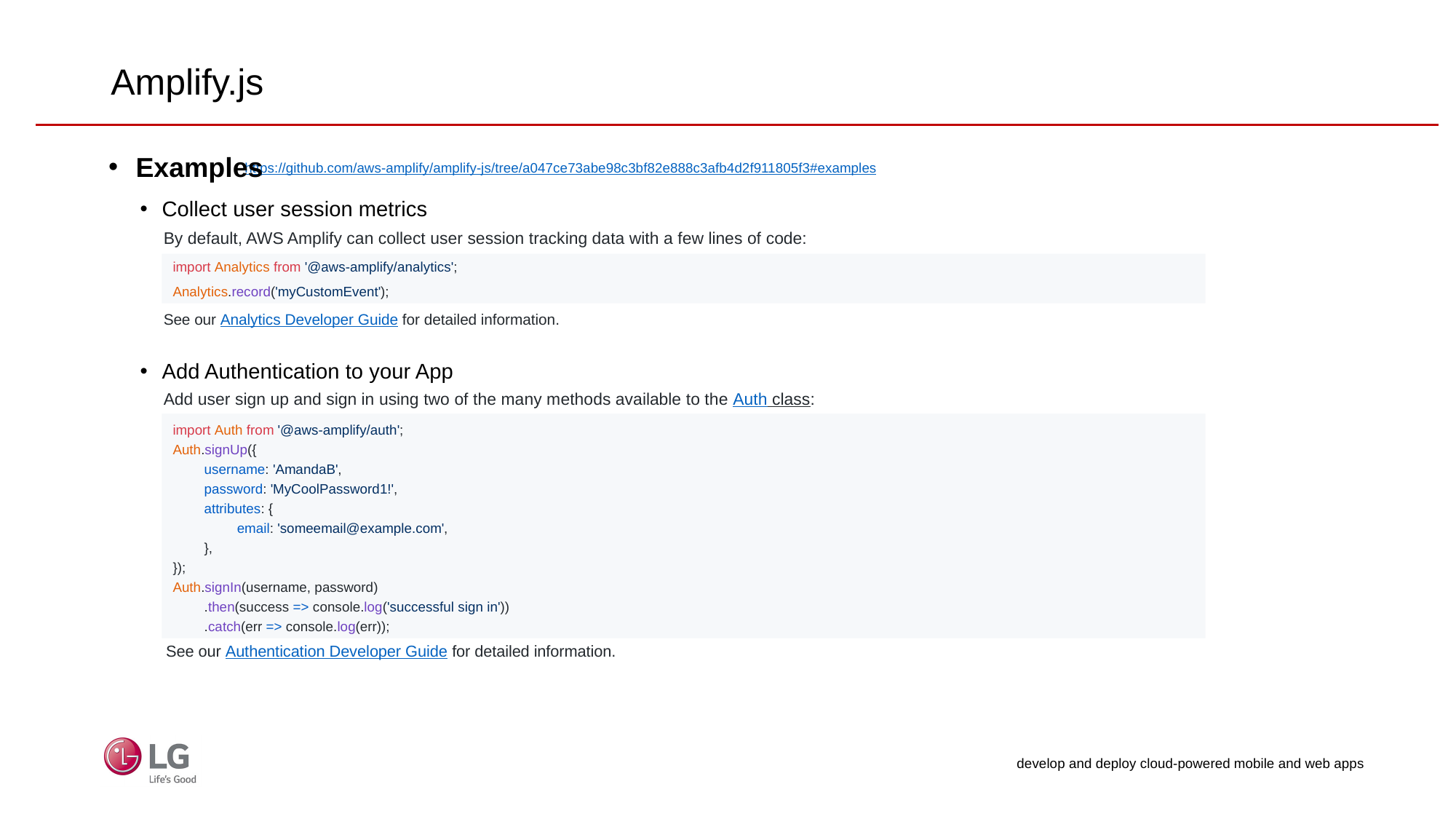

# Amplify.js
Examples
Collect user session metrics

Add Authentication to your App

https://github.com/aws-amplify/amplify-js/tree/a047ce73abe98c3bf82e888c3afb4d2f911805f3#examples
By default, AWS Amplify can collect user session tracking data with a few lines of code:
import Analytics from '@aws-amplify/analytics';
Analytics.record('myCustomEvent');
See our Analytics Developer Guide for detailed information.
Add user sign up and sign in using two of the many methods available to the Auth class:
import Auth from '@aws-amplify/auth';
Auth.signUp({
username: 'AmandaB',
password: 'MyCoolPassword1!',
attributes: {
email: 'someemail@example.com',
},
});
Auth.signIn(username, password)
.then(success => console.log('successful sign in'))
.catch(err => console.log(err));
See our Authentication Developer Guide for detailed information.